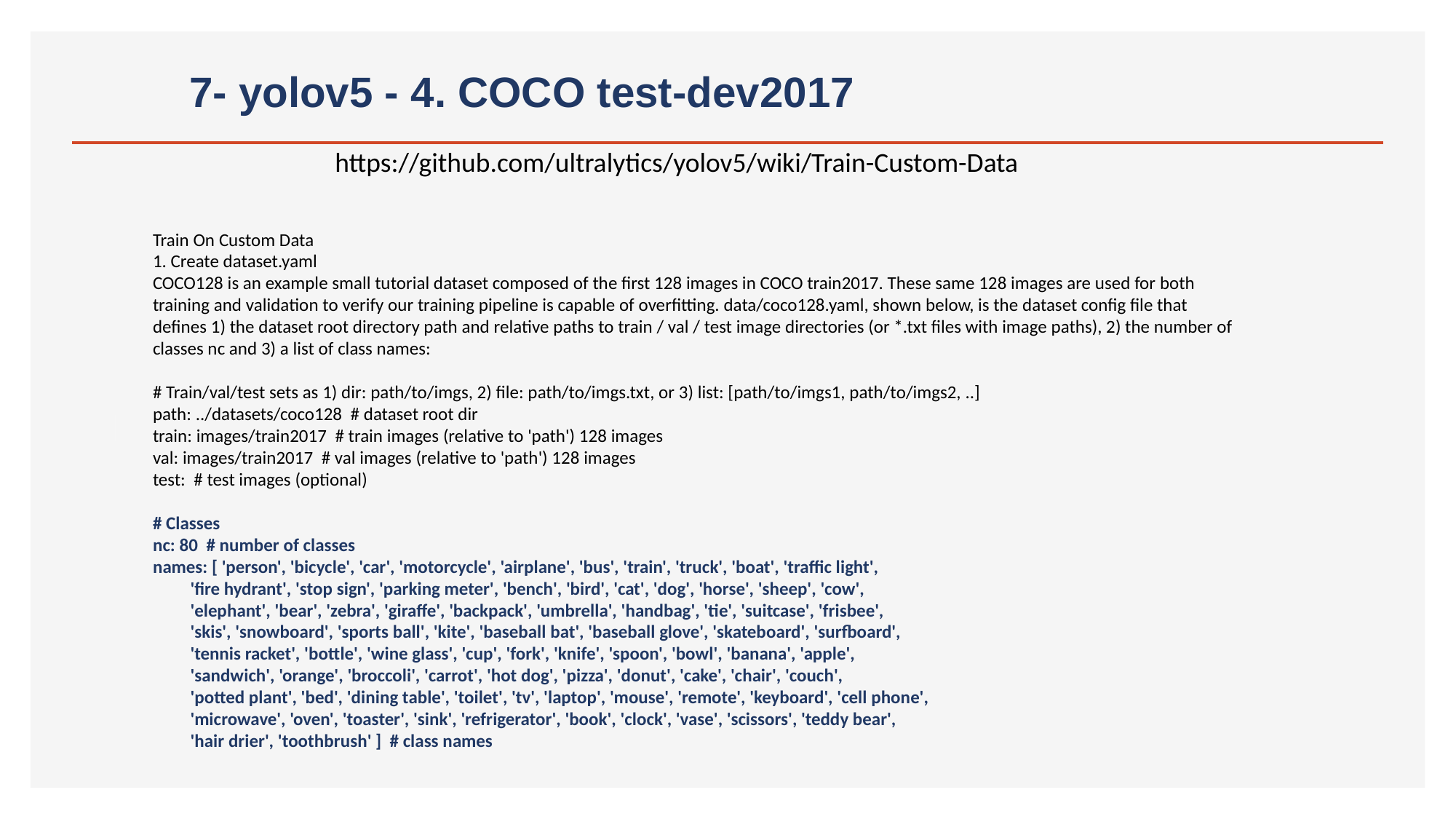

# 7- yolov5 - 4. COCO test-dev2017
https://github.com/ultralytics/yolov5/wiki/Train-Custom-Data
Train On Custom Data
1. Create dataset.yaml
COCO128 is an example small tutorial dataset composed of the first 128 images in COCO train2017. These same 128 images are used for both training and validation to verify our training pipeline is capable of overfitting. data/coco128.yaml, shown below, is the dataset config file that defines 1) the dataset root directory path and relative paths to train / val / test image directories (or *.txt files with image paths), 2) the number of classes nc and 3) a list of class names:

# Train/val/test sets as 1) dir: path/to/imgs, 2) file: path/to/imgs.txt, or 3) list: [path/to/imgs1, path/to/imgs2, ..]
path: ../datasets/coco128  # dataset root dir
train: images/train2017  # train images (relative to 'path') 128 images
val: images/train2017  # val images (relative to 'path') 128 images
test:  # test images (optional)

# Classes
nc: 80  # number of classes
names: [ 'person', 'bicycle', 'car', 'motorcycle', 'airplane', 'bus', 'train', 'truck', 'boat', 'traffic light',
         'fire hydrant', 'stop sign', 'parking meter', 'bench', 'bird', 'cat', 'dog', 'horse', 'sheep', 'cow',
         'elephant', 'bear', 'zebra', 'giraffe', 'backpack', 'umbrella', 'handbag', 'tie', 'suitcase', 'frisbee',
         'skis', 'snowboard', 'sports ball', 'kite', 'baseball bat', 'baseball glove', 'skateboard', 'surfboard',
         'tennis racket', 'bottle', 'wine glass', 'cup', 'fork', 'knife', 'spoon', 'bowl', 'banana', 'apple',
         'sandwich', 'orange', 'broccoli', 'carrot', 'hot dog', 'pizza', 'donut', 'cake', 'chair', 'couch',
         'potted plant', 'bed', 'dining table', 'toilet', 'tv', 'laptop', 'mouse', 'remote', 'keyboard', 'cell phone',
         'microwave', 'oven', 'toaster', 'sink', 'refrigerator', 'book', 'clock', 'vase', 'scissors', 'teddy bear',
         'hair drier', 'toothbrush' ]  # class names